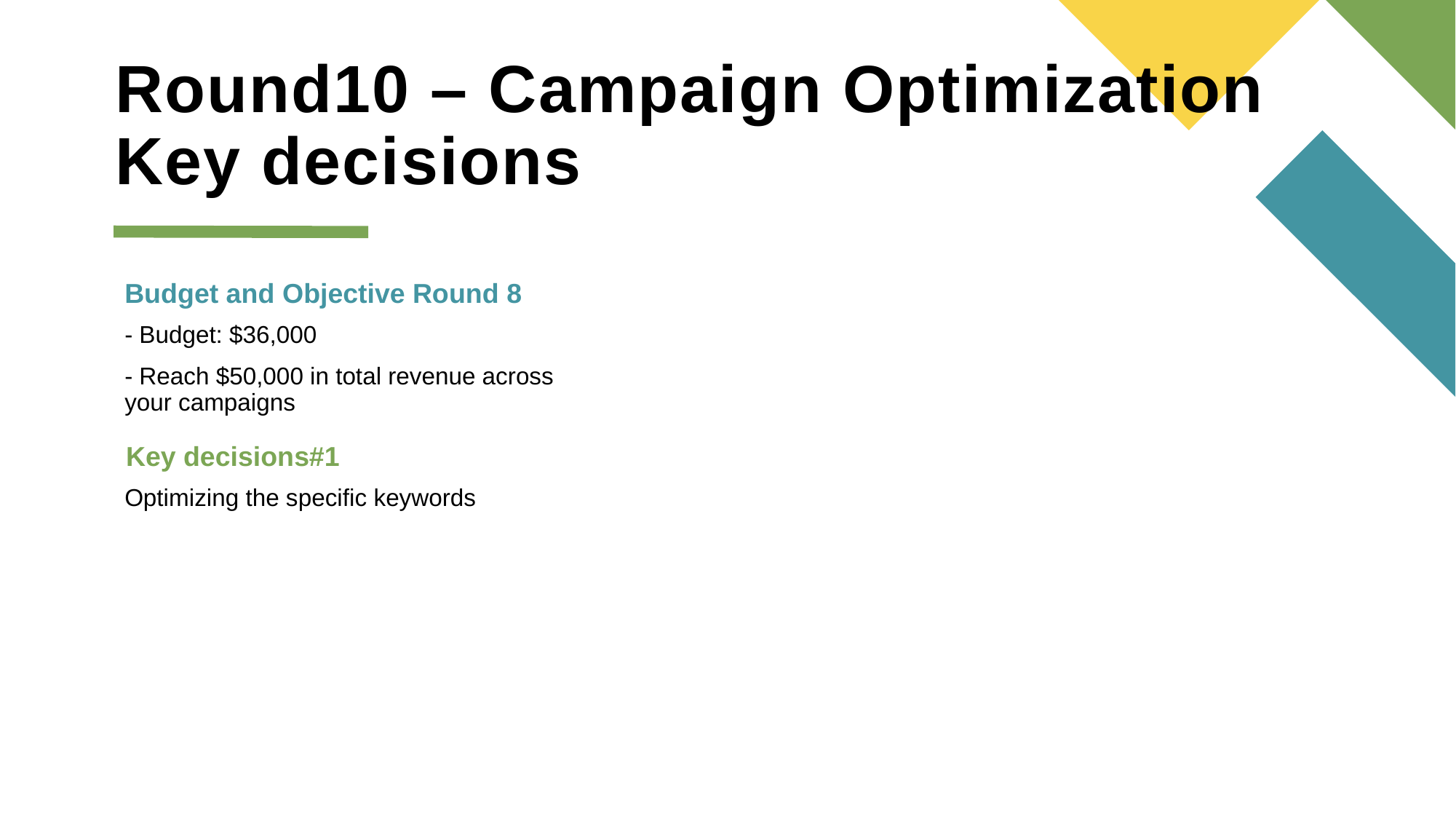

# Round10 – Campaign Optimization Key decisions
Budget and Objective Round 8
- Budget: $36,000
- Reach $50,000 in total revenue across your campaigns

Key decisions#1
Optimizing the specific keywords